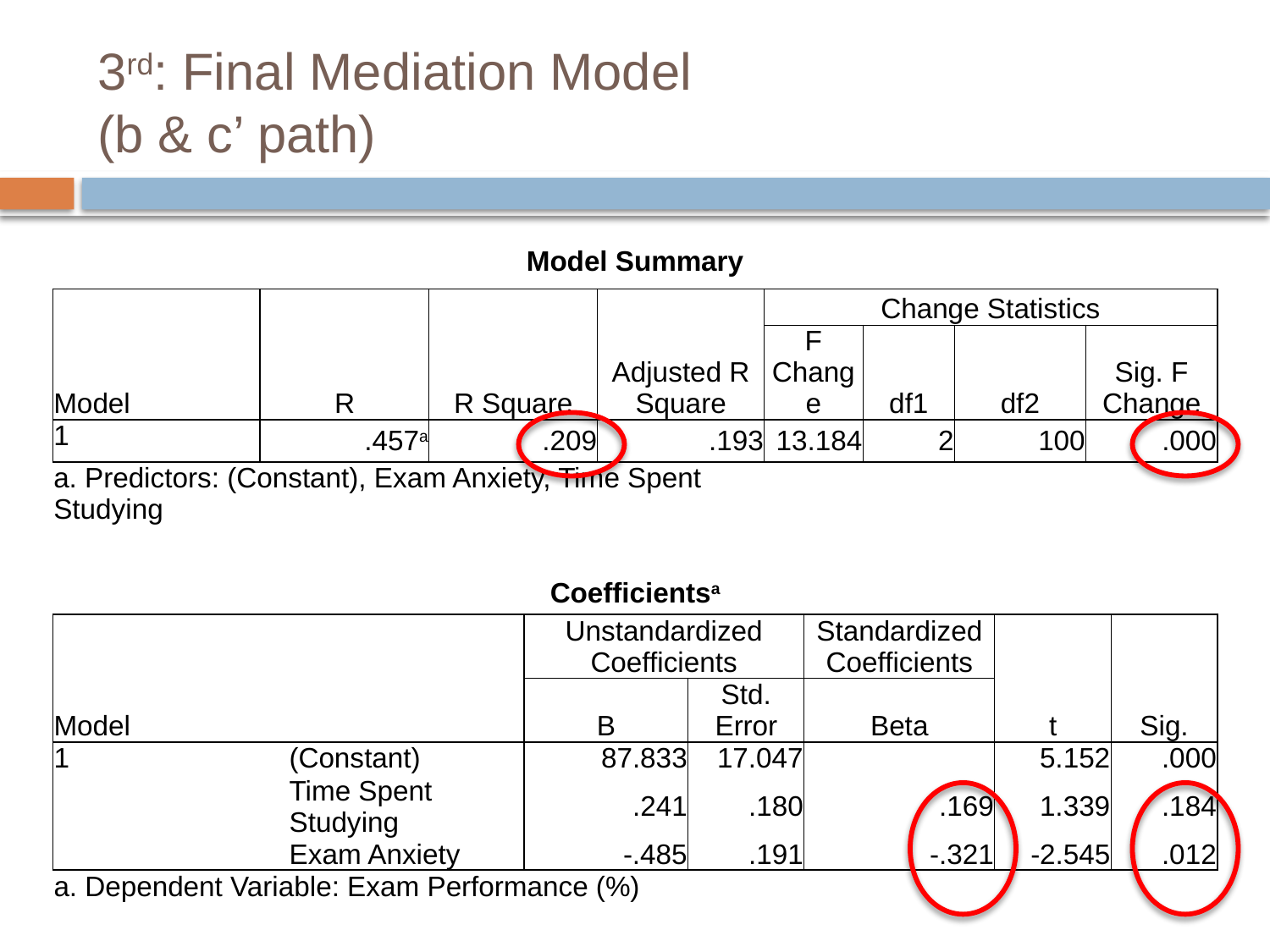

# 3rd: Final Mediation Model (b & c’ path)
| Model Summary |  |  |  |  |  |  |  |
| --- | --- | --- | --- | --- | --- | --- | --- |
| Model | R | R Square | Adjusted R Square | Change Statistics |  |  |  |
|  |  |  |  | F Change | df1 | df2 | Sig. F Change |
| 1 | .457a | .209 | .193 | 13.184 | 2 | 100 | .000 |
| a. Predictors: (Constant), Exam Anxiety, Time Spent Studying |  |  |  |  |  |  |  |

| Coefficientsa |  |  |  |  |  |  |
| --- | --- | --- | --- | --- | --- | --- |
| Model |  | Unstandardized Coefficients |  | Standardized Coefficients | t | Sig. |
|  |  | B | Std. Error | Beta |  |  |
| 1 | (Constant) | 87.833 | 17.047 |  | 5.152 | .000 |
|  | Time Spent Studying | .241 | .180 | .169 | 1.339 | .184 |
|  | Exam Anxiety | -.485 | .191 | -.321 | -2.545 | .012 |
| a. Dependent Variable: Exam Performance (%) |  |  |  |  |  |  |